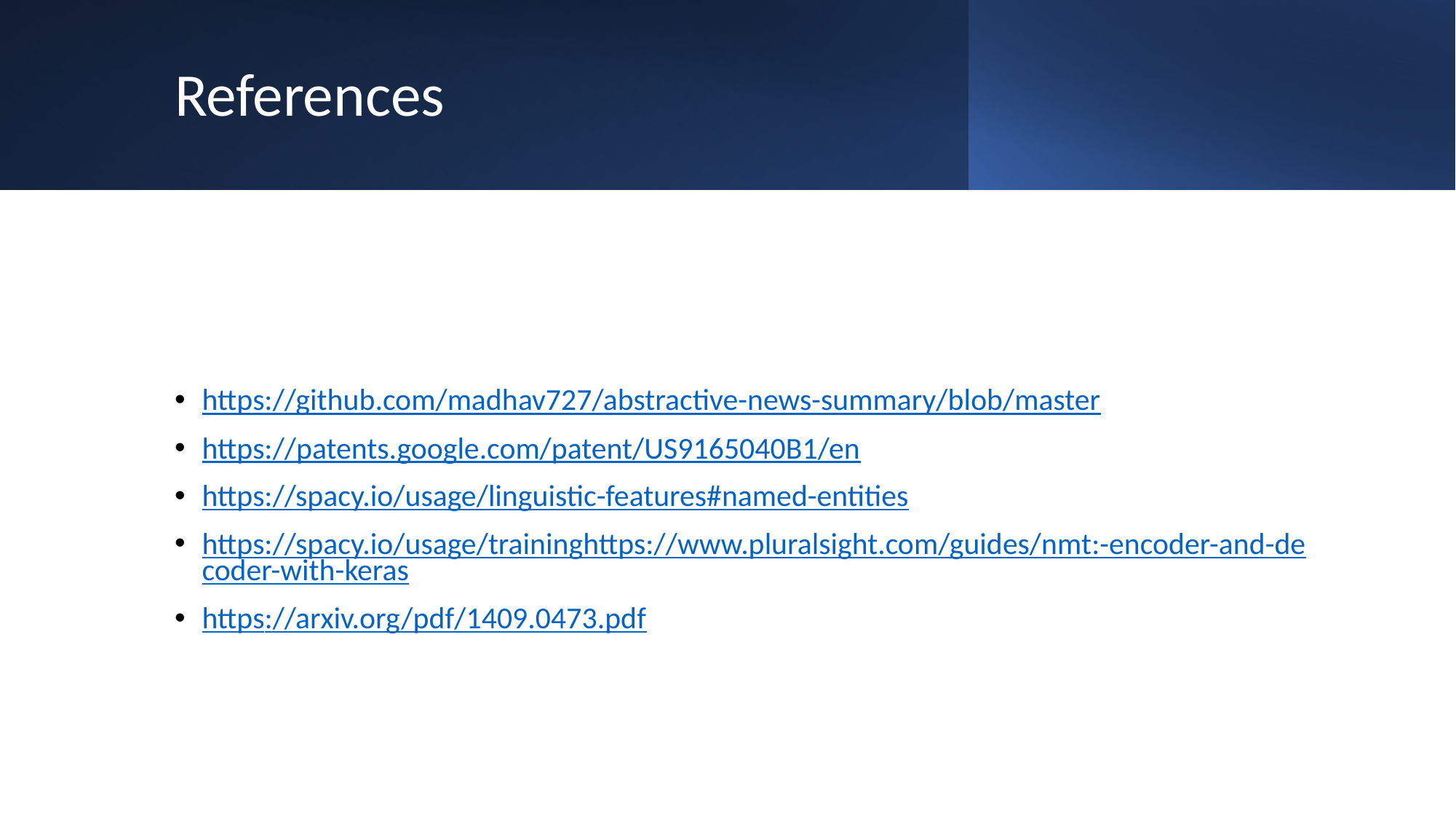

# References
https://github.com/madhav727/abstractive-news-summary/blob/master
https://patents.google.com/patent/US9165040B1/en
https://spacy.io/usage/linguistic-features#named-entities
https://spacy.io/usage/traininghttps://www.pluralsight.com/guides/nmt:-encoder-and-decoder-with-keras
https://arxiv.org/pdf/1409.0473.pdf